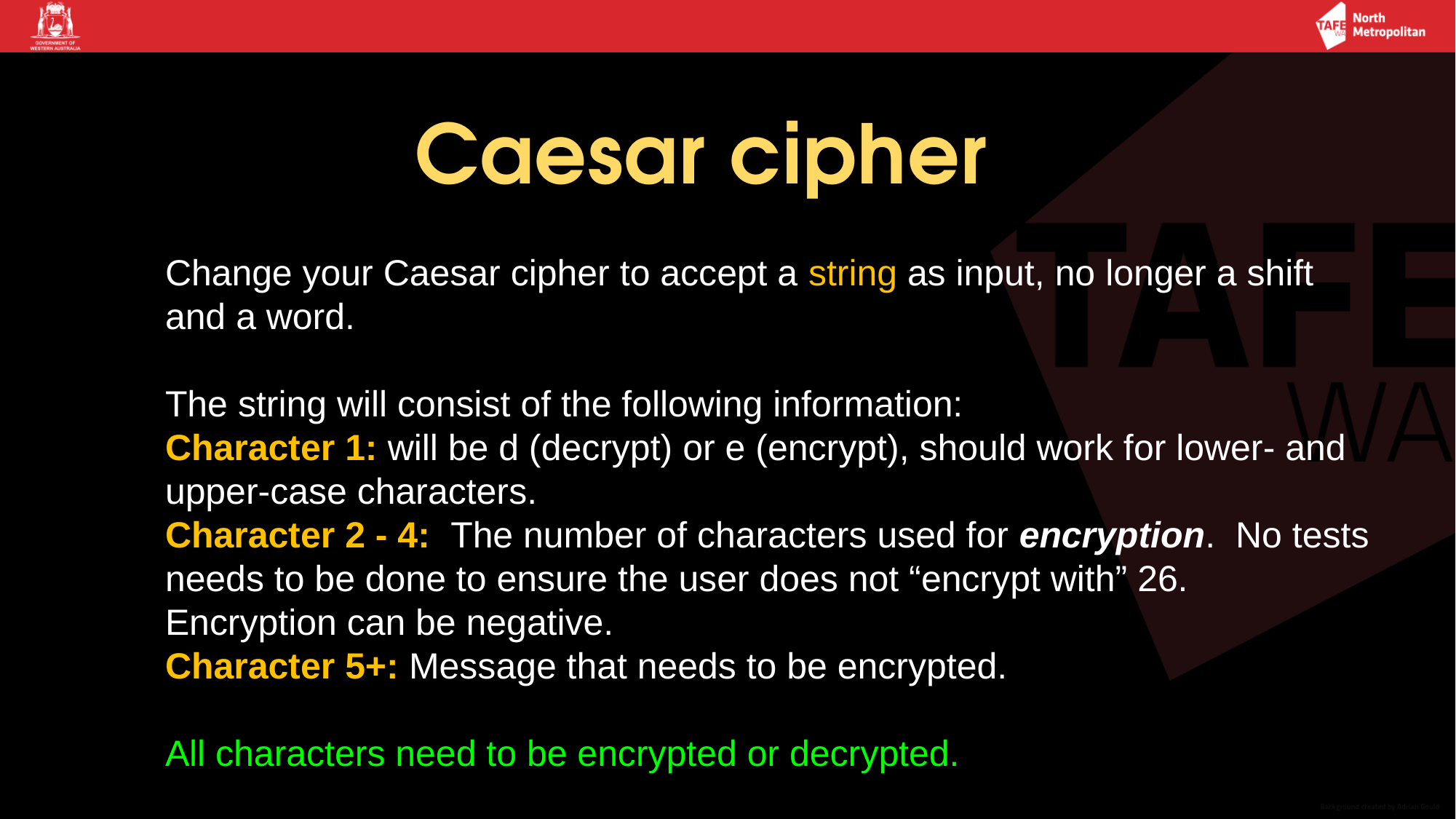

# Caesar cipher
Change your Caesar cipher to accept a string as input, no longer a shift and a word.

The string will consist of the following information:
Character 1: will be d (decrypt) or e (encrypt), should work for lower- and upper-case characters.
Character 2 - 4:  The number of characters used for encryption.  No tests needs to be done to ensure the user does not “encrypt with” 26.
Encryption can be negative.
Character 5+: Message that needs to be encrypted.

All characters need to be encrypted or decrypted.